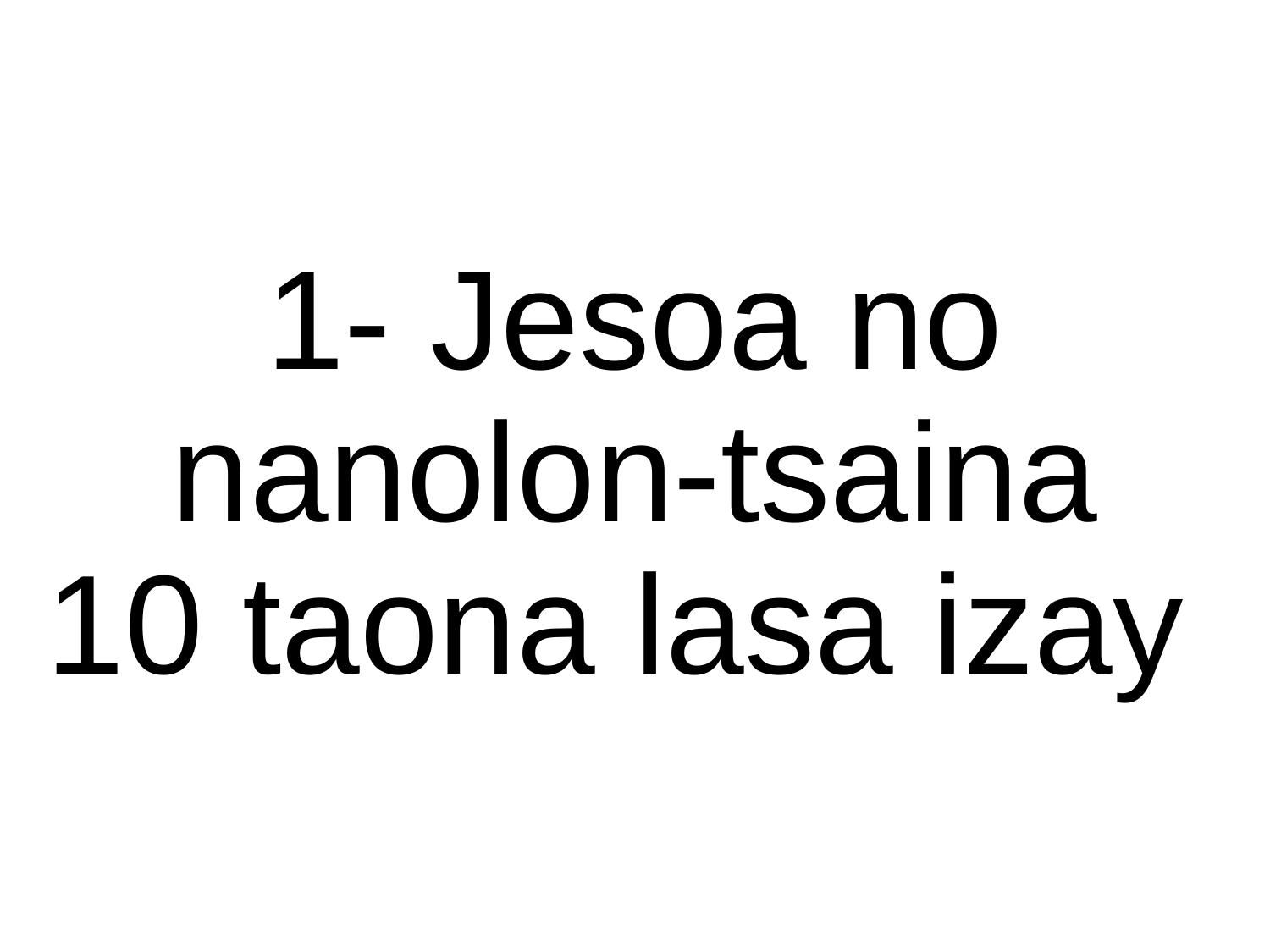

1- Jesoa no nanolon-tsaina
10 taona lasa izay